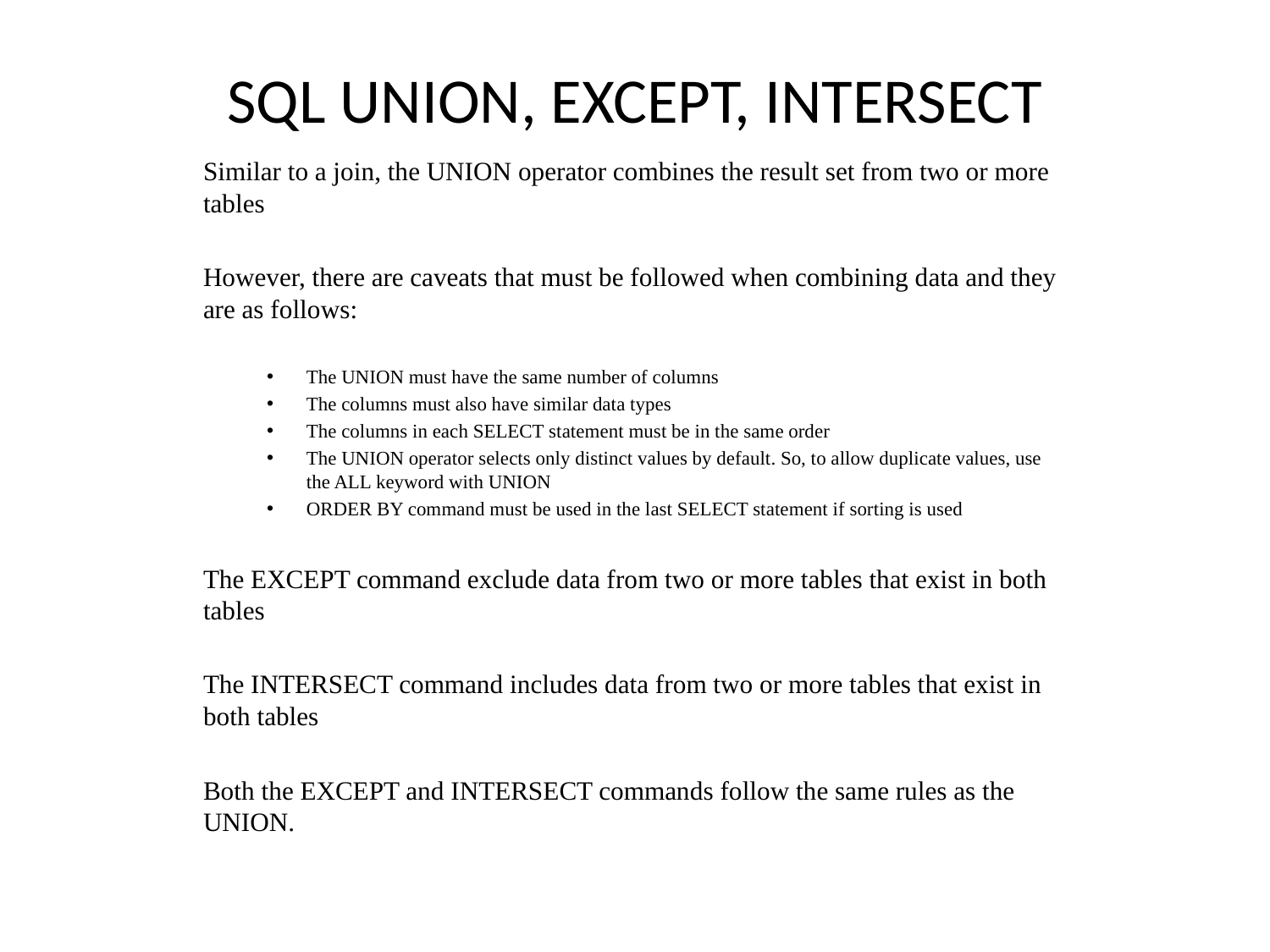

# SQL UNION, EXCEPT, INTERSECT
Similar to a join, the UNION operator combines the result set from two or more tables

However, there are caveats that must be followed when combining data and they are as follows:

The UNION must have the same number of columns
The columns must also have similar data types
The columns in each SELECT statement must be in the same order
The UNION operator selects only distinct values by default. So, to allow duplicate values, use the ALL keyword with UNION
ORDER BY command must be used in the last SELECT statement if sorting is used

The EXCEPT command exclude data from two or more tables that exist in both tables

The INTERSECT command includes data from two or more tables that exist in both tables

Both the EXCEPT and INTERSECT commands follow the same rules as the UNION.